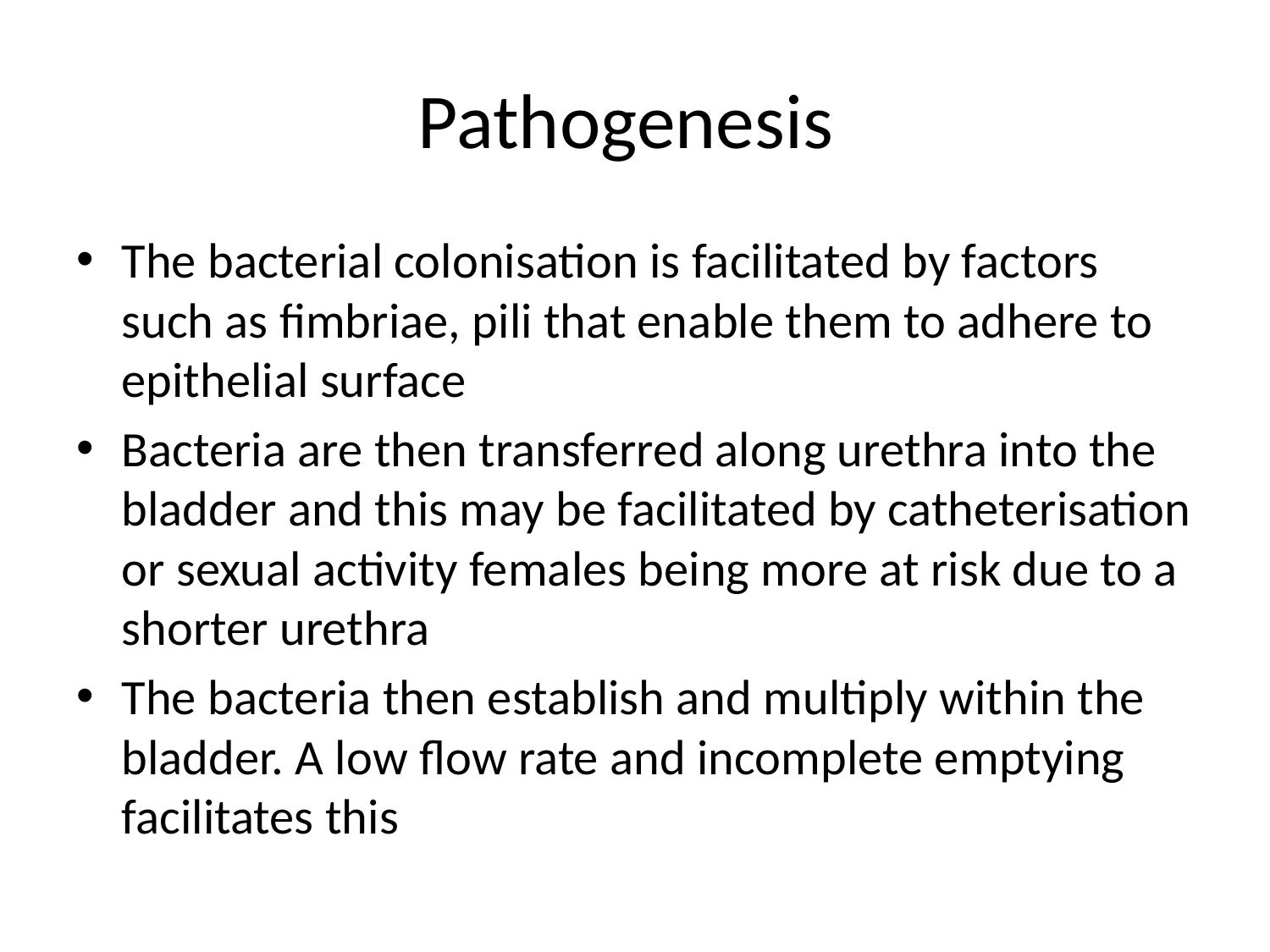

# Pathogenesis
The bacterial colonisation is facilitated by factors such as fimbriae, pili that enable them to adhere to epithelial surface
Bacteria are then transferred along urethra into the bladder and this may be facilitated by catheterisation or sexual activity females being more at risk due to a shorter urethra
The bacteria then establish and multiply within the bladder. A low flow rate and incomplete emptying facilitates this